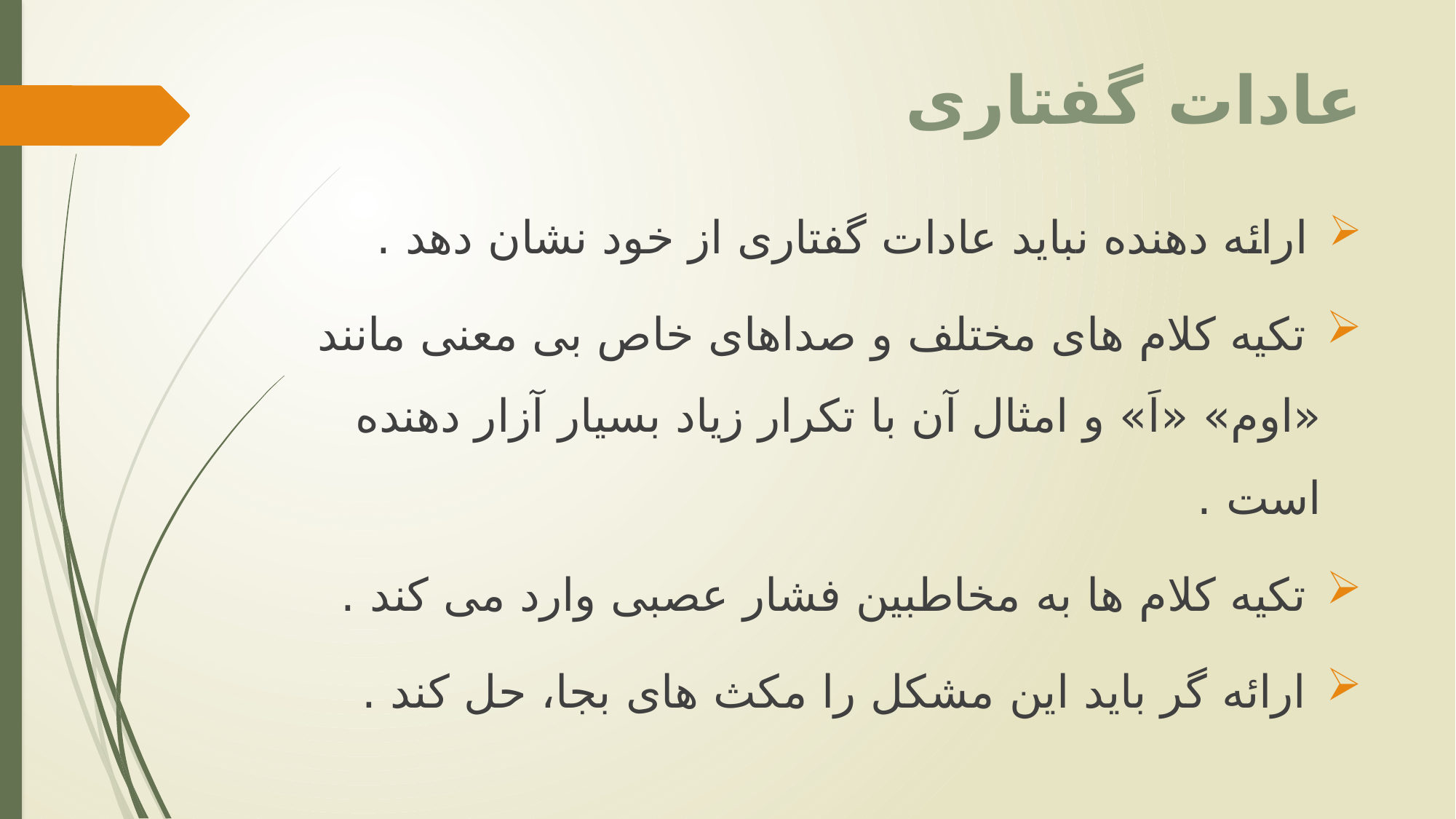

# عادات گفتاری
 ارائه دهنده نباید عادات گفتاری از خود نشان دهد .
 تکیه کلام های مختلف و صداهای خاص بی معنی مانند «اوم» «اَ» و امثال آن با تکرار زیاد بسیار آزار دهنده است .
 تکیه کلام ها به مخاطبین فشار عصبی وارد می کند .
 ارائه گر باید این مشکل را مکث های بجا، حل کند .